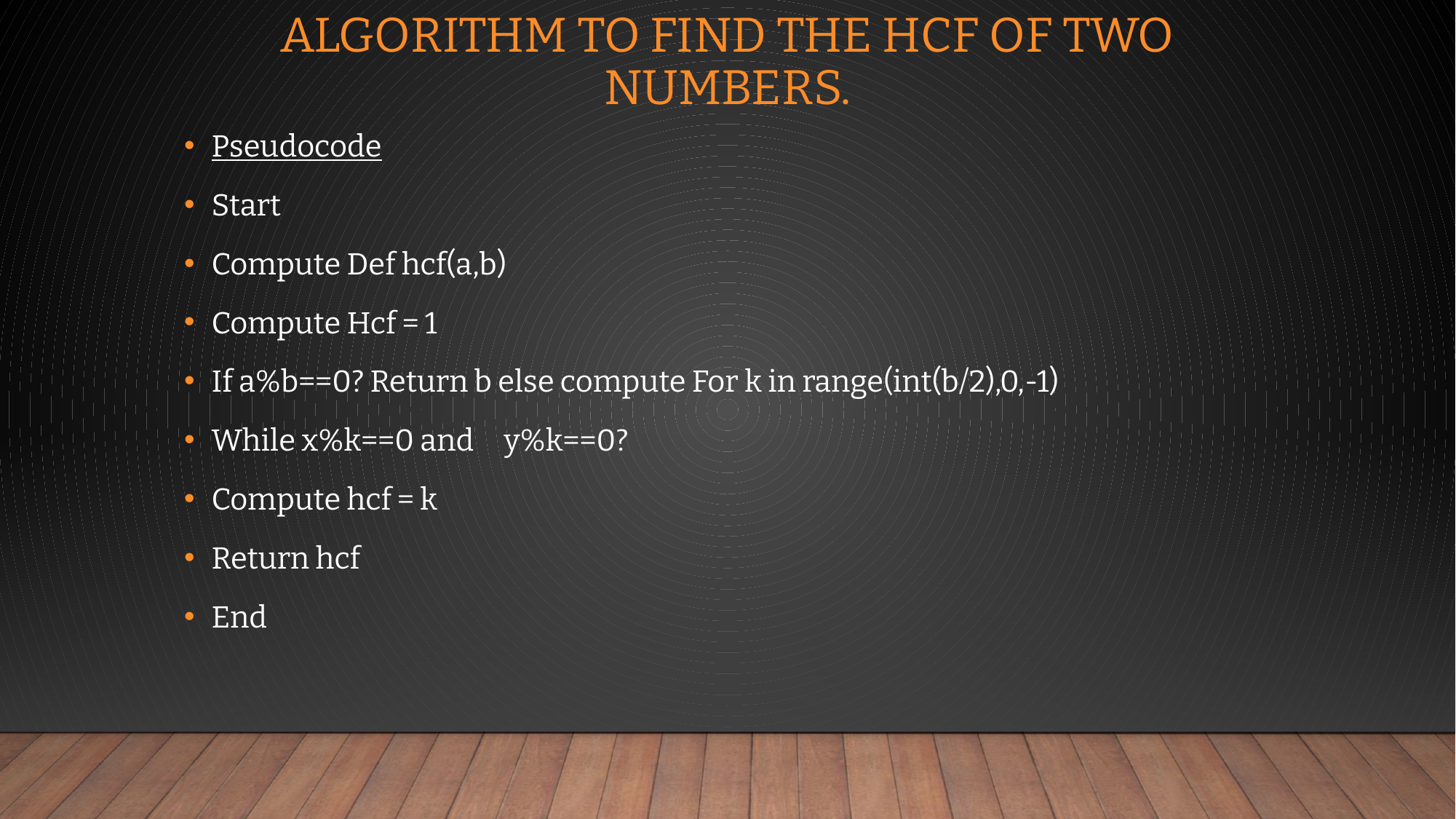

# Algorithm to find the HCF of two numbers.
Pseudocode
Start
Compute Def hcf(a,b)
Compute Hcf = 1
If a%b==0? Return b else compute For k in range(int(b/2),0,-1)
While x%k==0 and     y%k==0?
Compute hcf = k
Return hcf
End